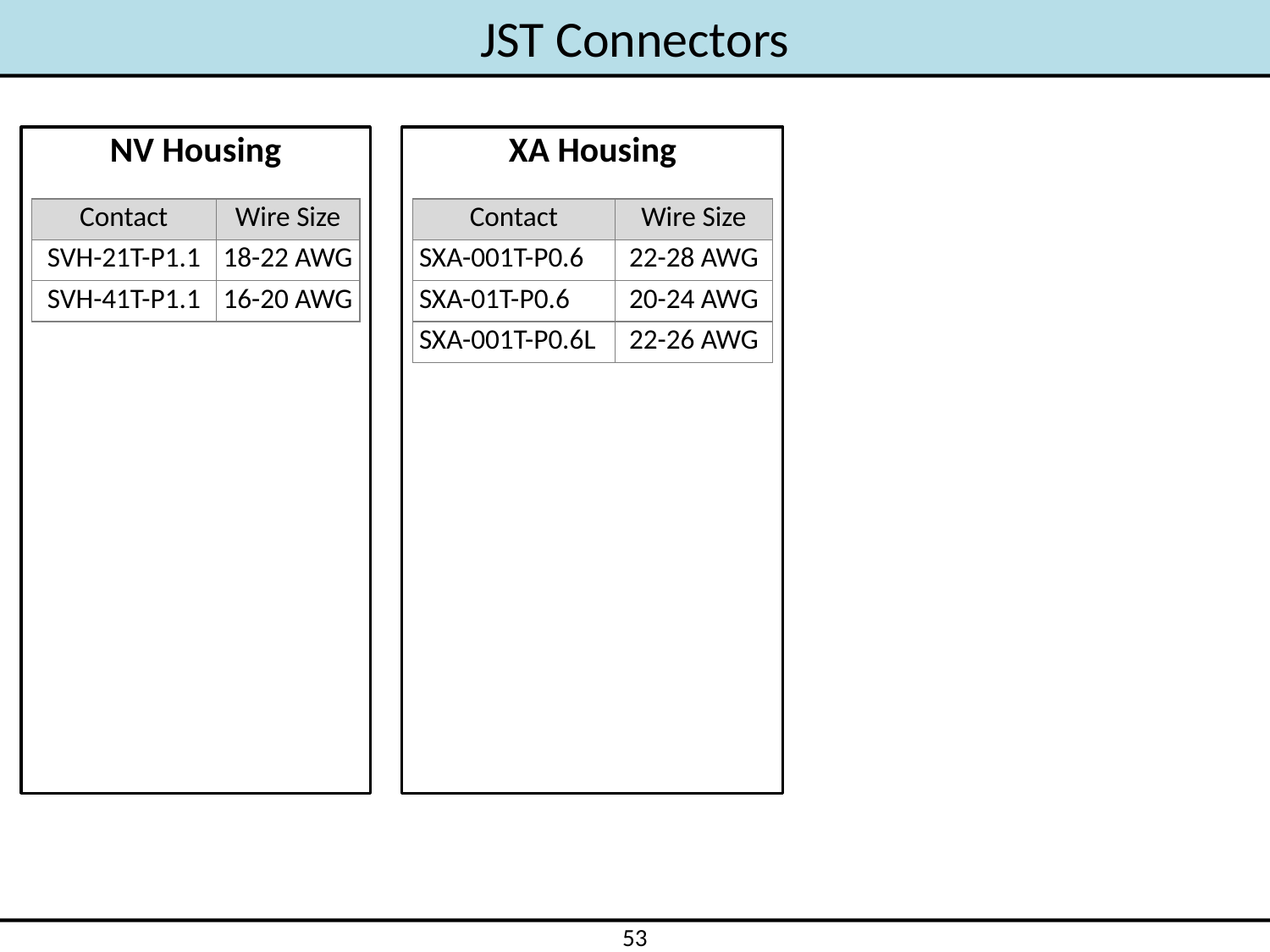

# JST Connectors
NV Housing
XA Housing
| Contact | Wire Size |
| --- | --- |
| SVH-21T-P1.1 | 18-22 AWG |
| SVH-41T-P1.1 | 16-20 AWG |
| Contact | Wire Size |
| --- | --- |
| SXA-001T-P0.6 | 22-28 AWG |
| SXA-01T-P0.6 | 20-24 AWG |
| SXA-001T-P0.6L | 22-26 AWG |